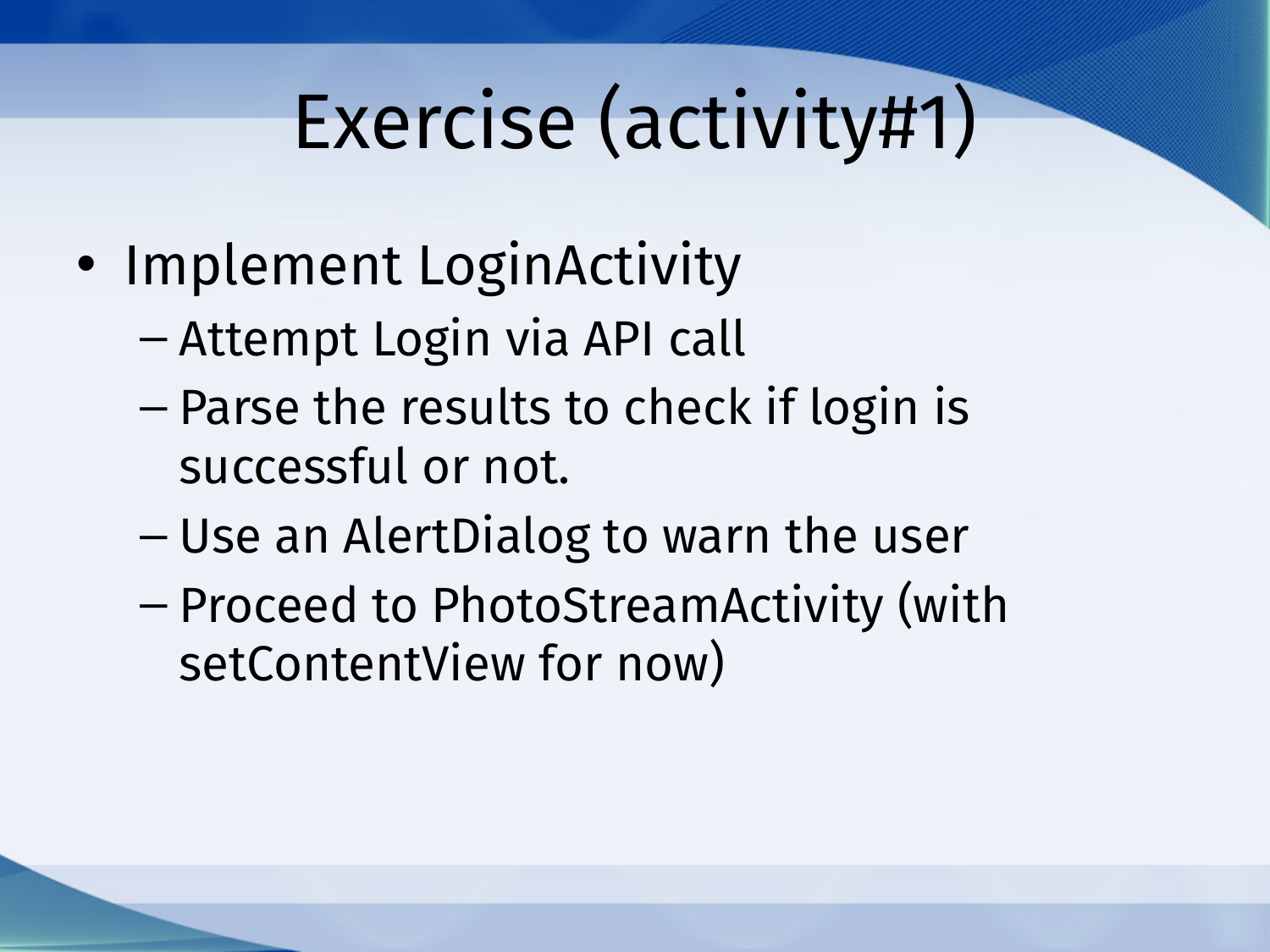

# Exercise (activity#1)
Implement LoginActivity
Attempt Login via API call
Parse the results to check if login is successful or not.
Use an AlertDialog to warn the user
Proceed to PhotoStreamActivity (with setContentView for now)